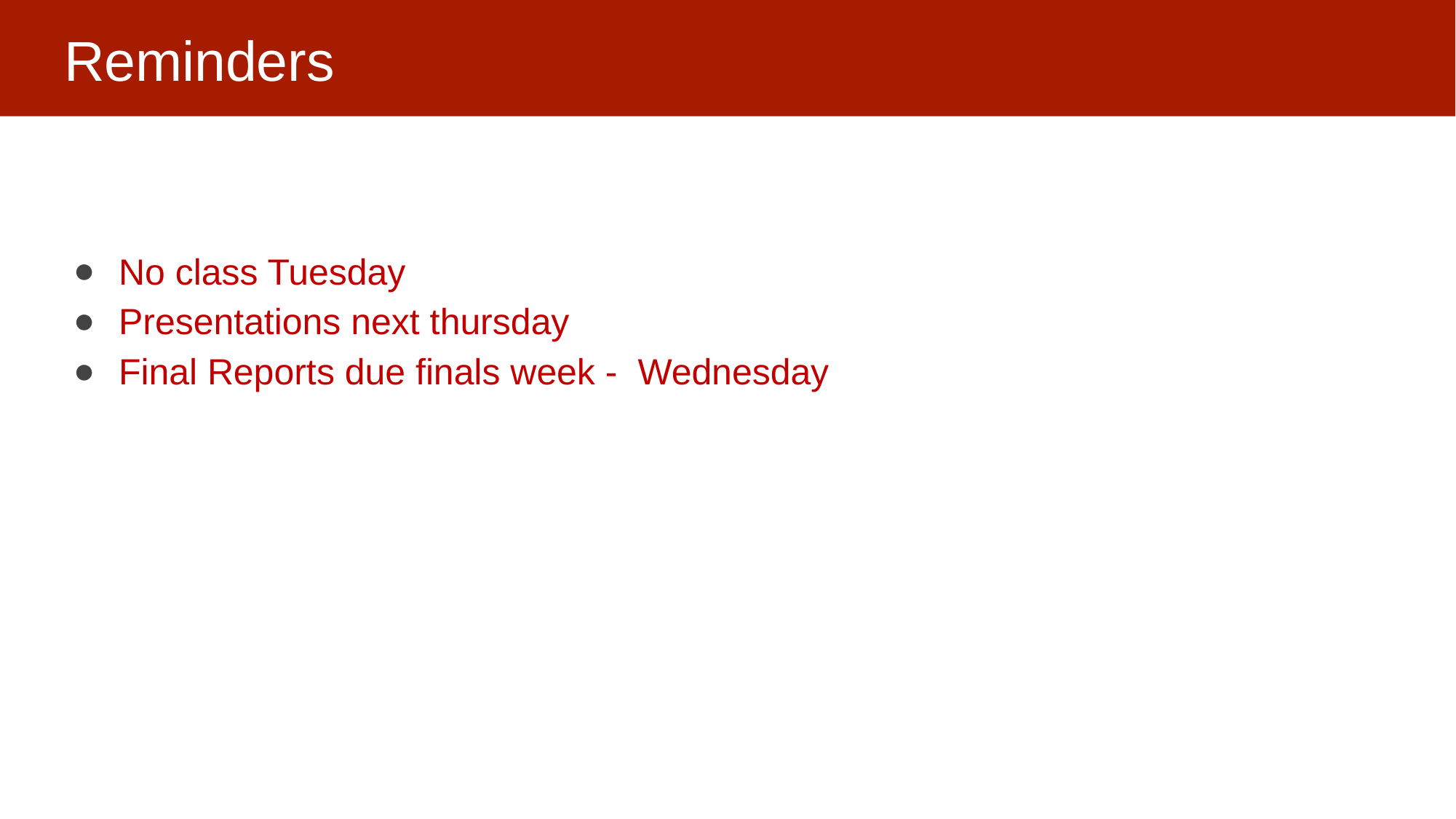

# Reminders

No class Tuesday
Presentations next thursday
Final Reports due finals week -  Wednesday